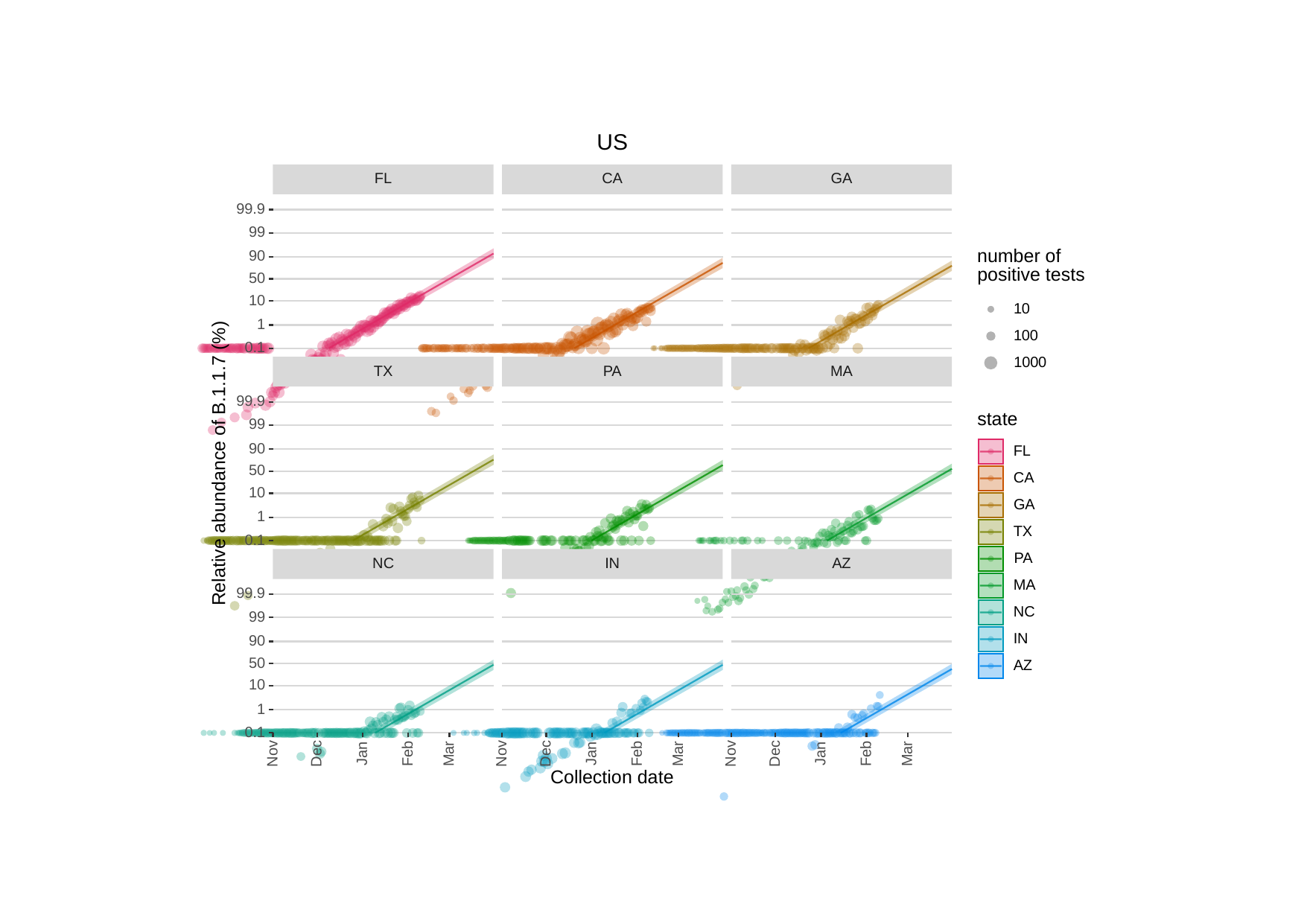

US

CA
GA
FL
99.9

99

number of
90

positive tests

50

10

10

1

100

0.1

1000

TX
PA
MA

99.9

state

99

90
FL

Relative abundance of B.1.1.7 (%)

50

CA

10

GA

1

TX

0.1

PA

NC
IN
AZ

MA

99.9

NC

99

IN
90

50

AZ

10

1

0.1

Jan
Jan
Jan
Nov
Dec
Feb
Mar
Nov
Dec
Feb
Mar
Nov
Dec
Feb
Mar

Collection date